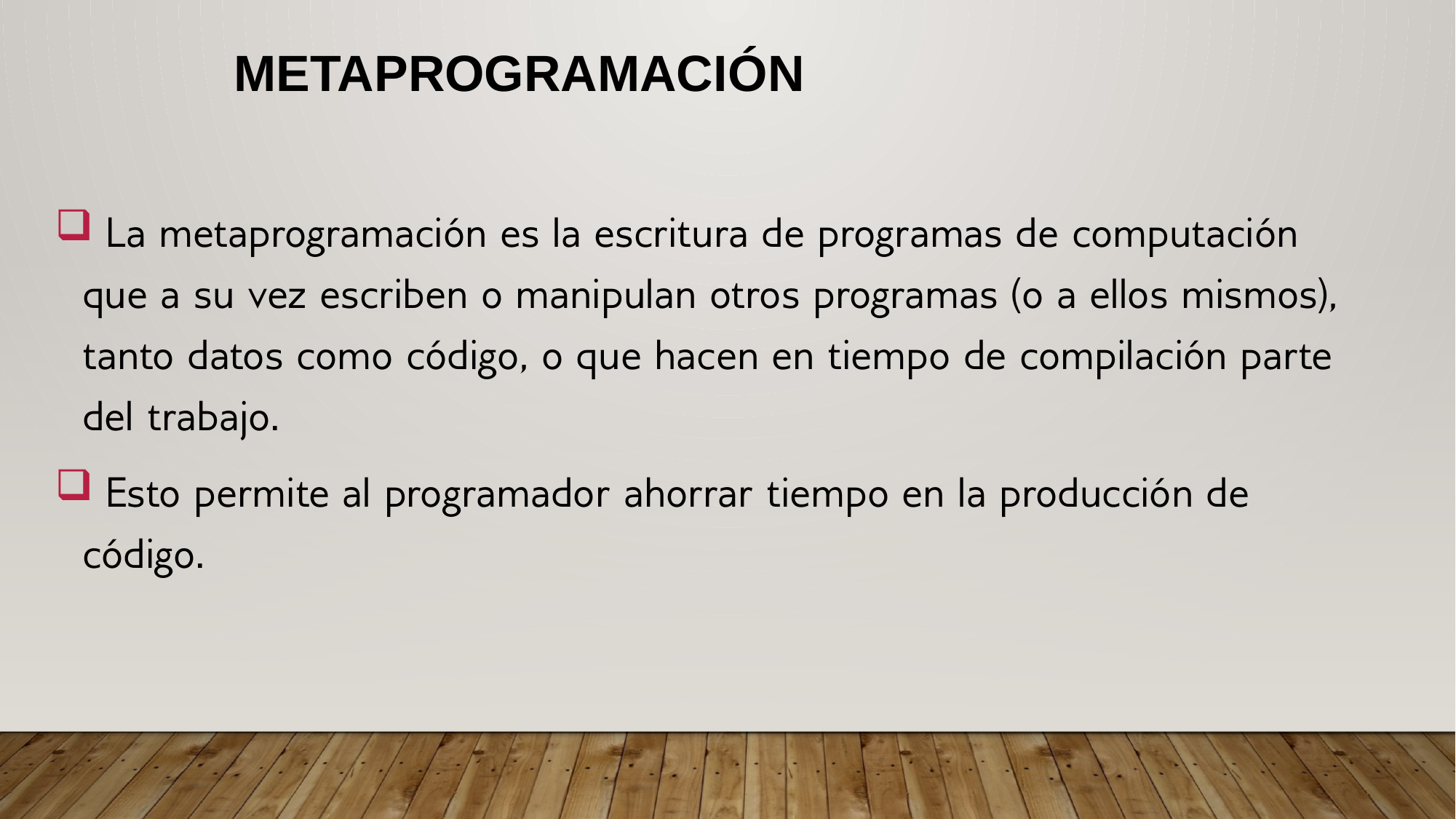

Metaprogramación
 La metaprogramación es la escritura de programas de computación que a su vez escriben o manipulan otros programas (o a ellos mismos), tanto datos como código, o que hacen en tiempo de compilación parte del trabajo.
 Esto permite al programador ahorrar tiempo en la producción de código.